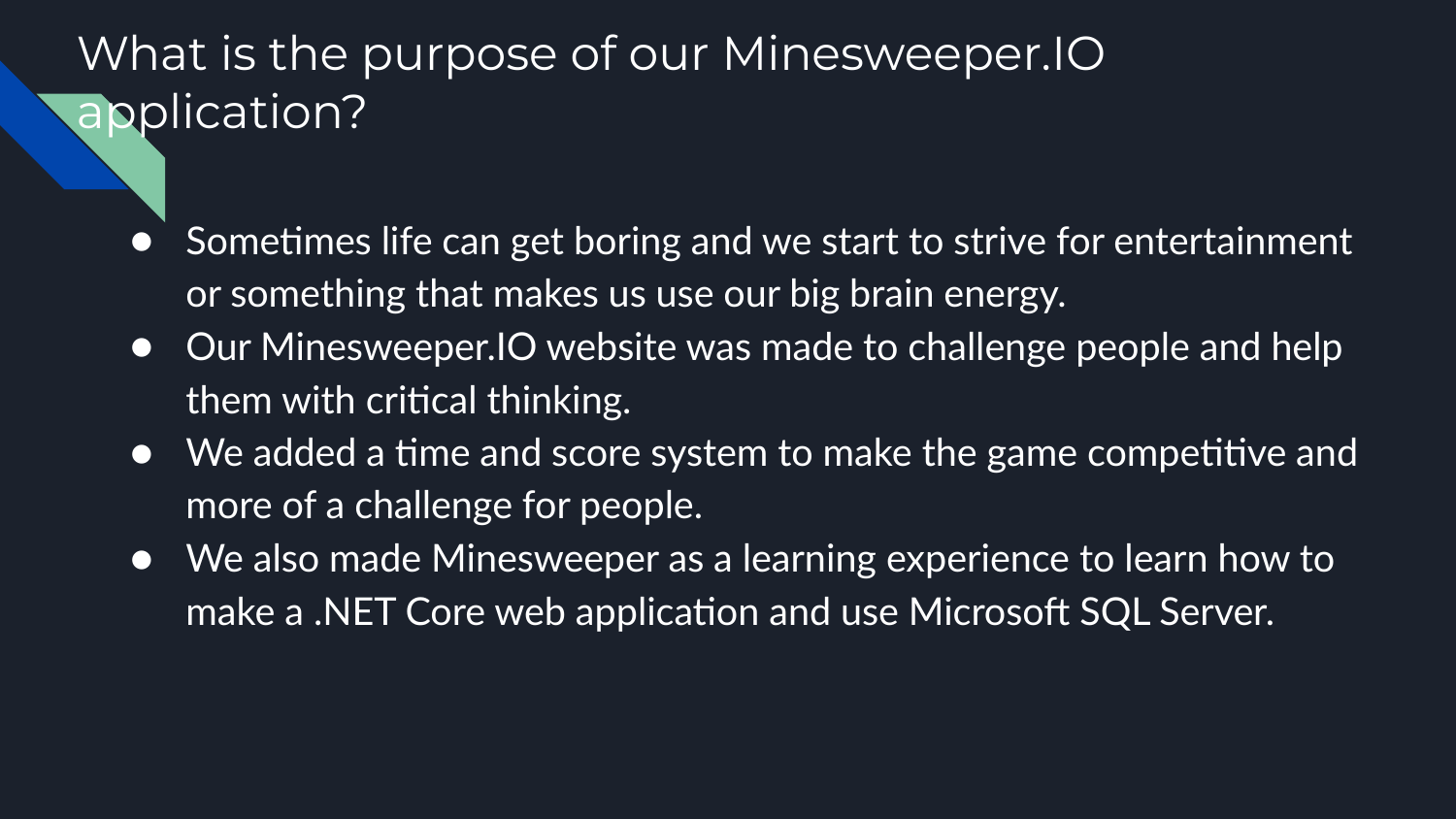

# What is the purpose of our Minesweeper.IO application?
Sometimes life can get boring and we start to strive for entertainment or something that makes us use our big brain energy.
Our Minesweeper.IO website was made to challenge people and help them with critical thinking.
We added a time and score system to make the game competitive and more of a challenge for people.
We also made Minesweeper as a learning experience to learn how to make a .NET Core web application and use Microsoft SQL Server.